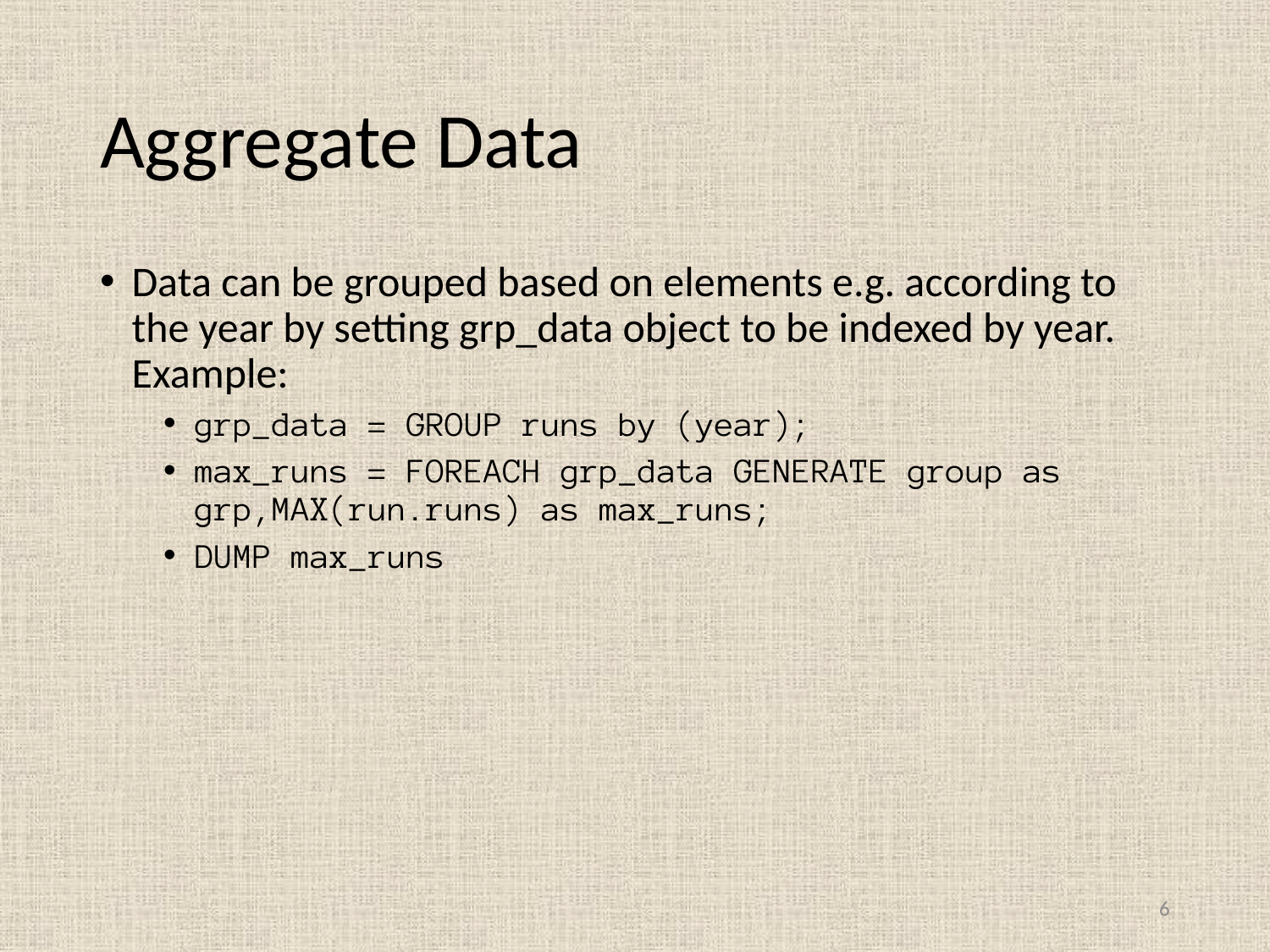

# Aggregate Data
Data can be grouped based on elements e.g. according to the year by setting grp_data object to be indexed by year. Example:
grp_data = GROUP runs by (year);
max_runs = FOREACH grp_data GENERATE group as grp,MAX(run.runs) as max_runs;
DUMP max_runs

6